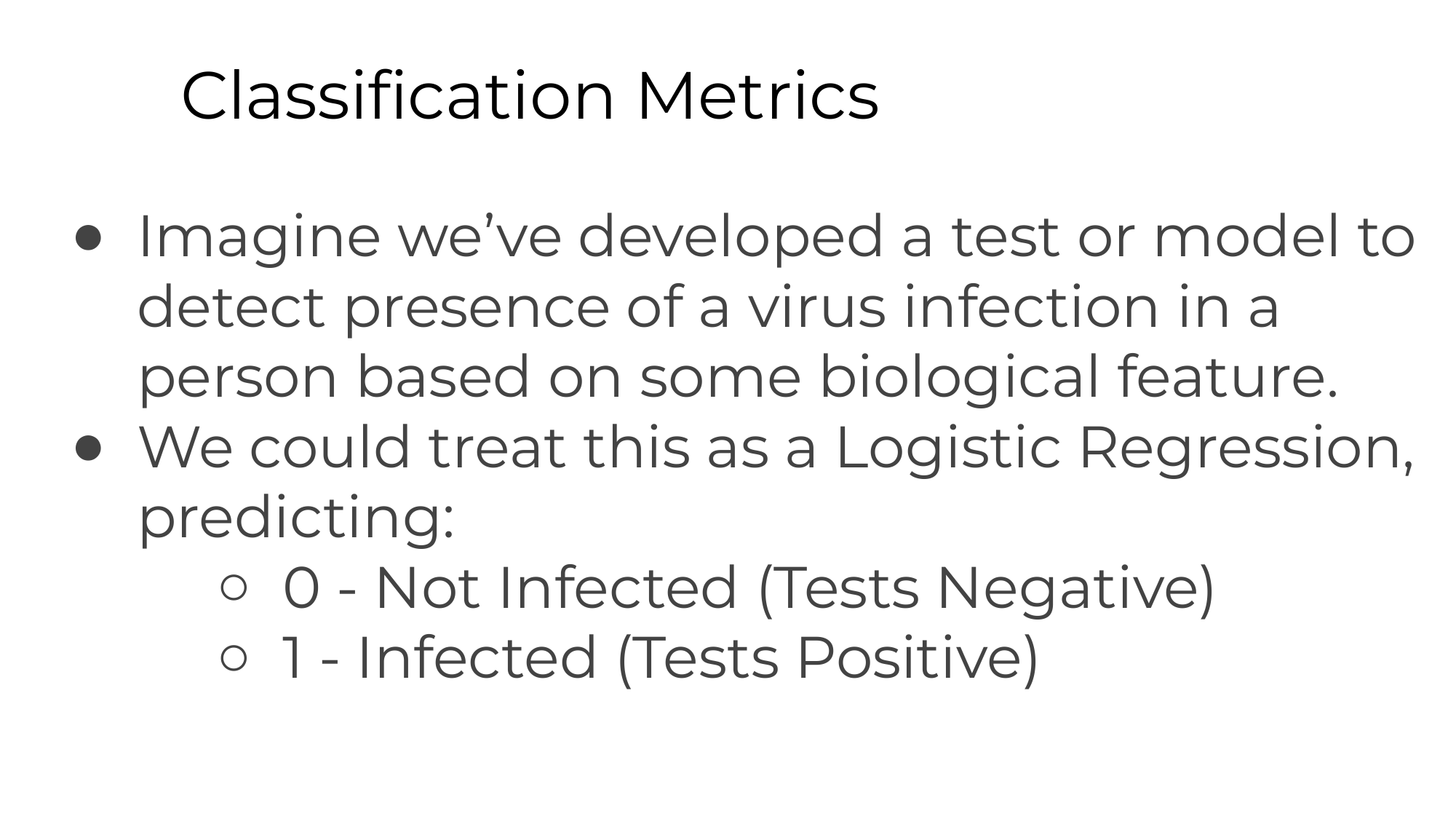

# Classification Metrics
Imagine we’ve developed a test or model to detect presence of a virus infection in a person based on some biological feature.
We could treat this as a Logistic Regression, predicting:
0 - Not Infected (Tests Negative)
1 - Infected (Tests Positive)